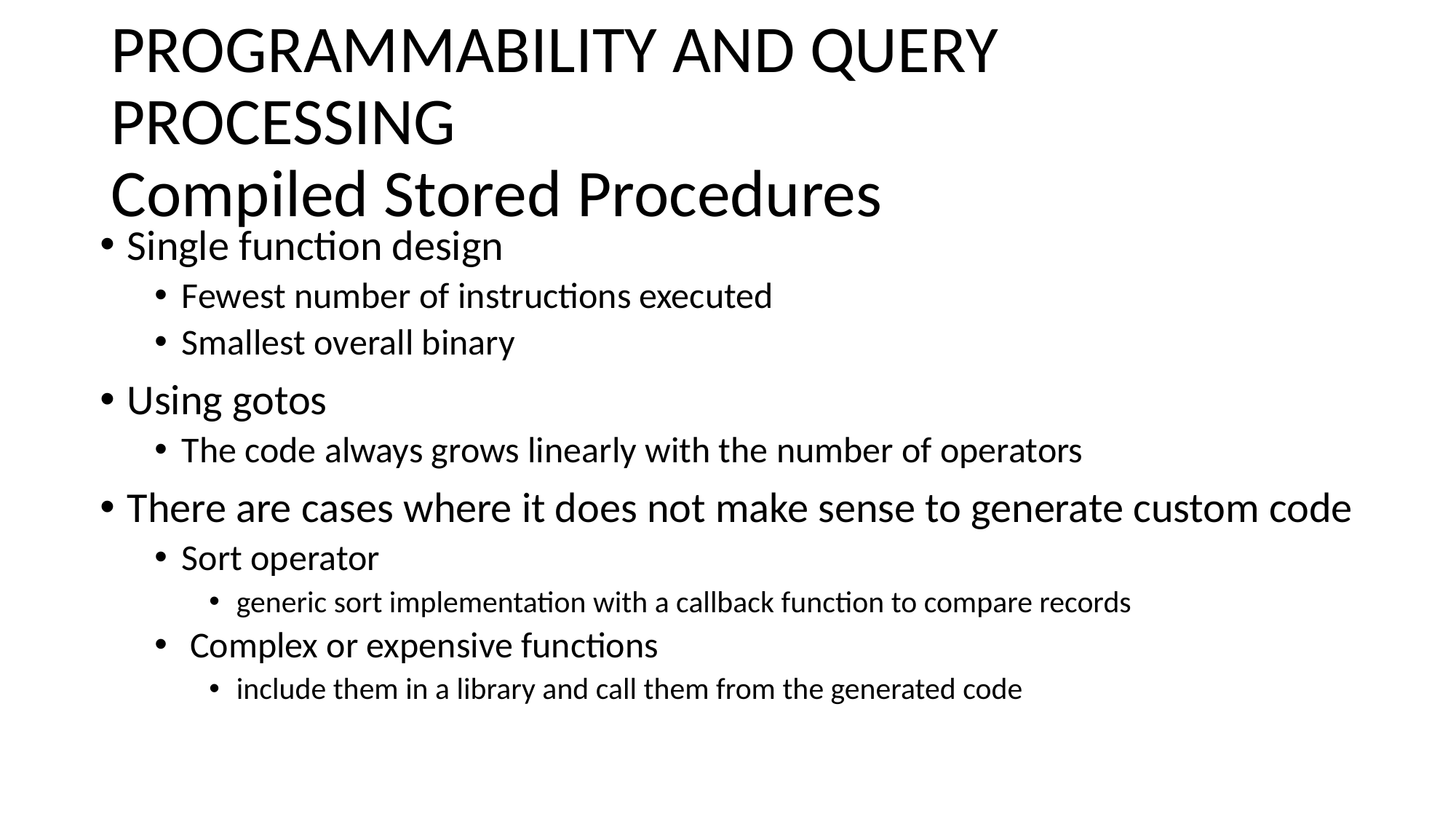

# PROGRAMMABILITY AND QUERY PROCESSING
Compiled Stored Procedures
Single function design
Fewest number of instructions executed
Smallest overall binary
Using gotos
The code always grows linearly with the number of operators
There are cases where it does not make sense to generate custom code
Sort operator
generic sort implementation with a callback function to compare records
 Complex or expensive functions
include them in a library and call them from the generated code